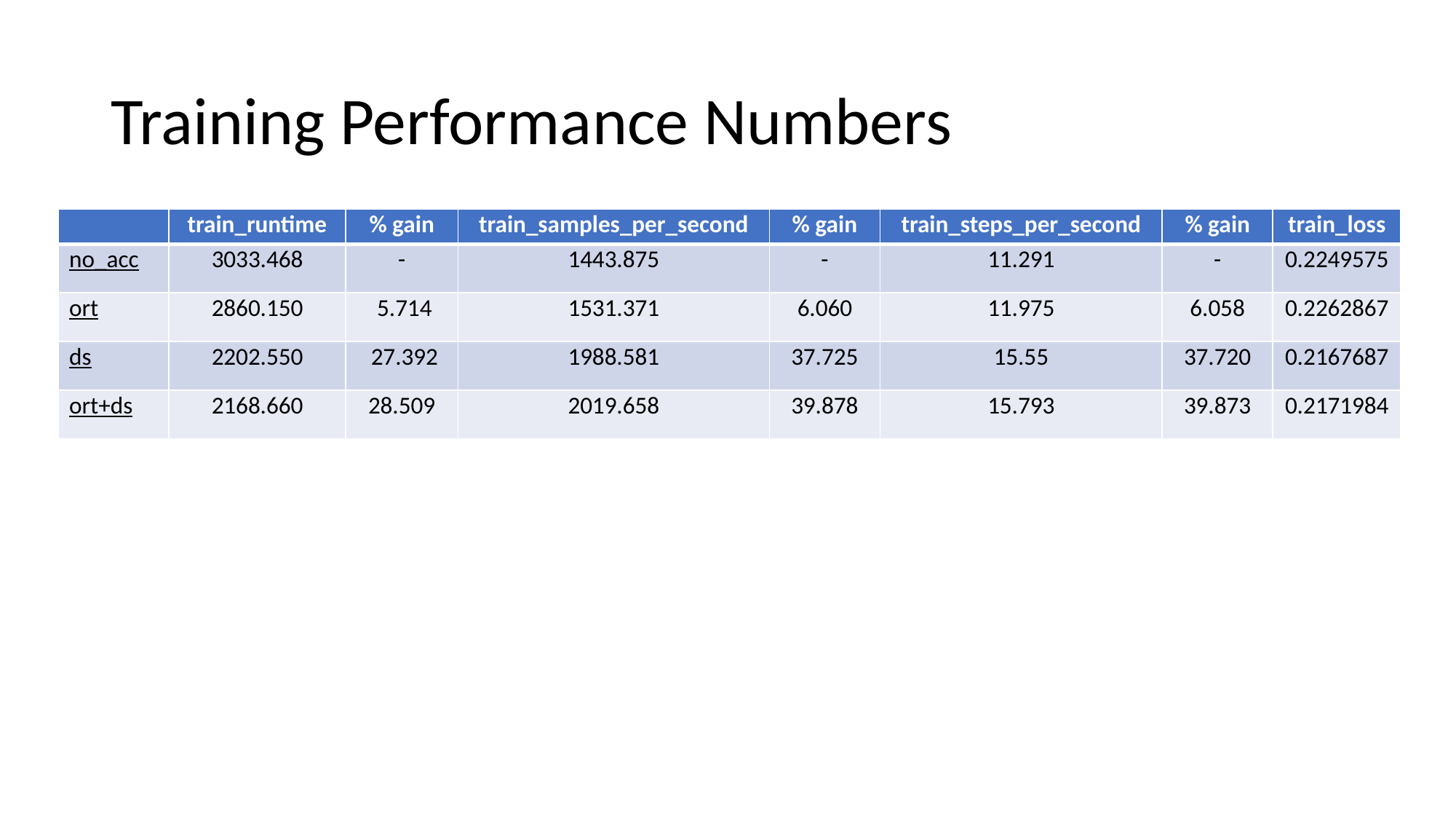

# Training Performance Numbers
| ​ | train\_runtime​ | % gain​ | train\_samples\_per\_second​ | % gain​ | train\_steps\_per\_second​ | % gain​ | train\_loss​ |
| --- | --- | --- | --- | --- | --- | --- | --- |
| no\_acc​ | 3033.468​ | -​ | 1443.875​ | -​ | 11.291​ | -​ | 0.2249575​ |
| ort​ | 2860.150​ | 5.714​ | 1531.371​ | 6.060​ | 11.975​ | 6.058​ | 0.2262867​ |
| ds​ | 2202.550​ | 27.392​ | 1988.581​ | 37.725​ | 15.55​ | 37.720​ | 0.2167687​ |
| ort+ds​ | 2168.660​ | 28.509​ | 2019.658​ | 39.878​ | 15.793​ | 39.873​ | 0.2171984​ |